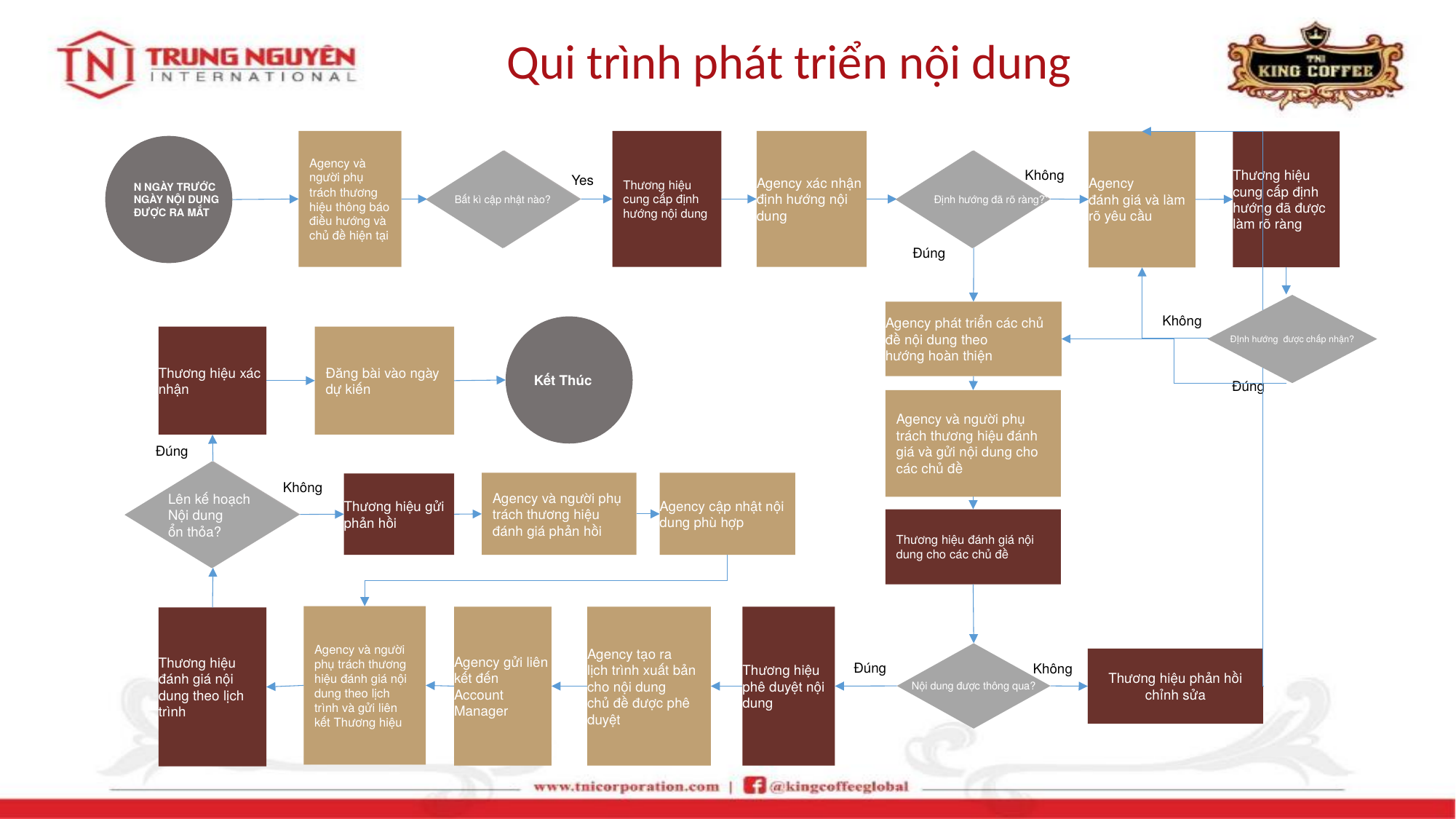

Qui trình phát triển nội dung
Agency và người phụ trách thương hiệu thông báo điều hướng và chủ đề hiện tại
Thương hiệu cung cấp định hướng nội dung
Agency xác nhận định hướng nội dung
Thương hiệu cung cấp định hướng đã được làm rõ ràng
Agency
đánh giá và làm rõ yêu cầu
N NGÀY TRƯỚC
NGÀY NỘI DUNG
ĐƯỢC RA MẮT
Tất cả thông tin đã rõ ràng?
Bất kì cập nhật nào?
Định hướng đã rõ ràng?
Bất kì cập nhật nào?
Không
Yes
Đúng
ĐỊnh hướng  được chấp nhận?
Agency phát triển các chủ đề nội dung theo
hướng hoàn thiện
Không
Kết Thúc
Thương hiệu xác nhận
Đăng bài vào ngày dự kiến
Đúng
Agency và người phụ trách thương hiệu đánh giá và gửi nội dung cho các chủ đề
Đúng
Lên kế hoạch
Nội dung
ổn thỏa?
Lên kế hoạch
Nội dung
ổn thỏa?
Agency cập nhật nội dung phù hợp
Agency và người phụ trách thương hiệu đánh giá phản hồi
Không
Thương hiệu gửi phản hồi
Thương hiệu đánh giá nội dung cho các chủ đề
Agency và người phụ trách thương hiệu đánh giá nội dung theo lịch trình và gửi liên kết Thương hiệu
Agency gửi liên kết đến Account Manager
Thương hiệu phê duyệt nội dung
Agency tạo ra
lịch trình xuất bản cho nội dung
chủ đề được phê duyệt
Thương hiệu đánh giá nội dung theo lịch trình
Nội dung được thông qua?
Thương hiệu phản hồi chỉnh sửa
Đúng
Không